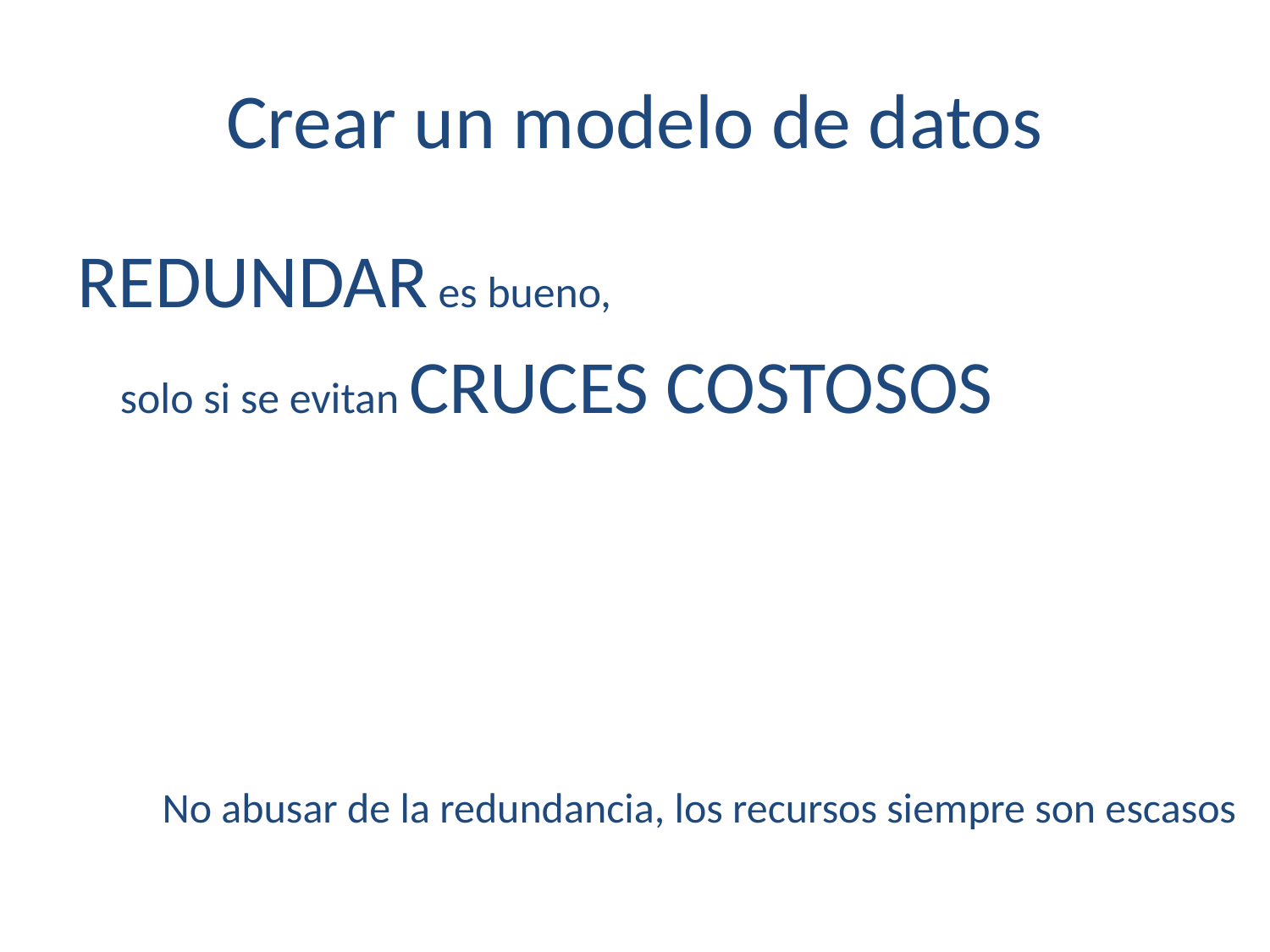

# Crear un modelo de datos

REDUNDAR es bueno,
		solo si se evitan CRUCES COSTOSOS

No abusar de la redundancia, los recursos siempre son escasos